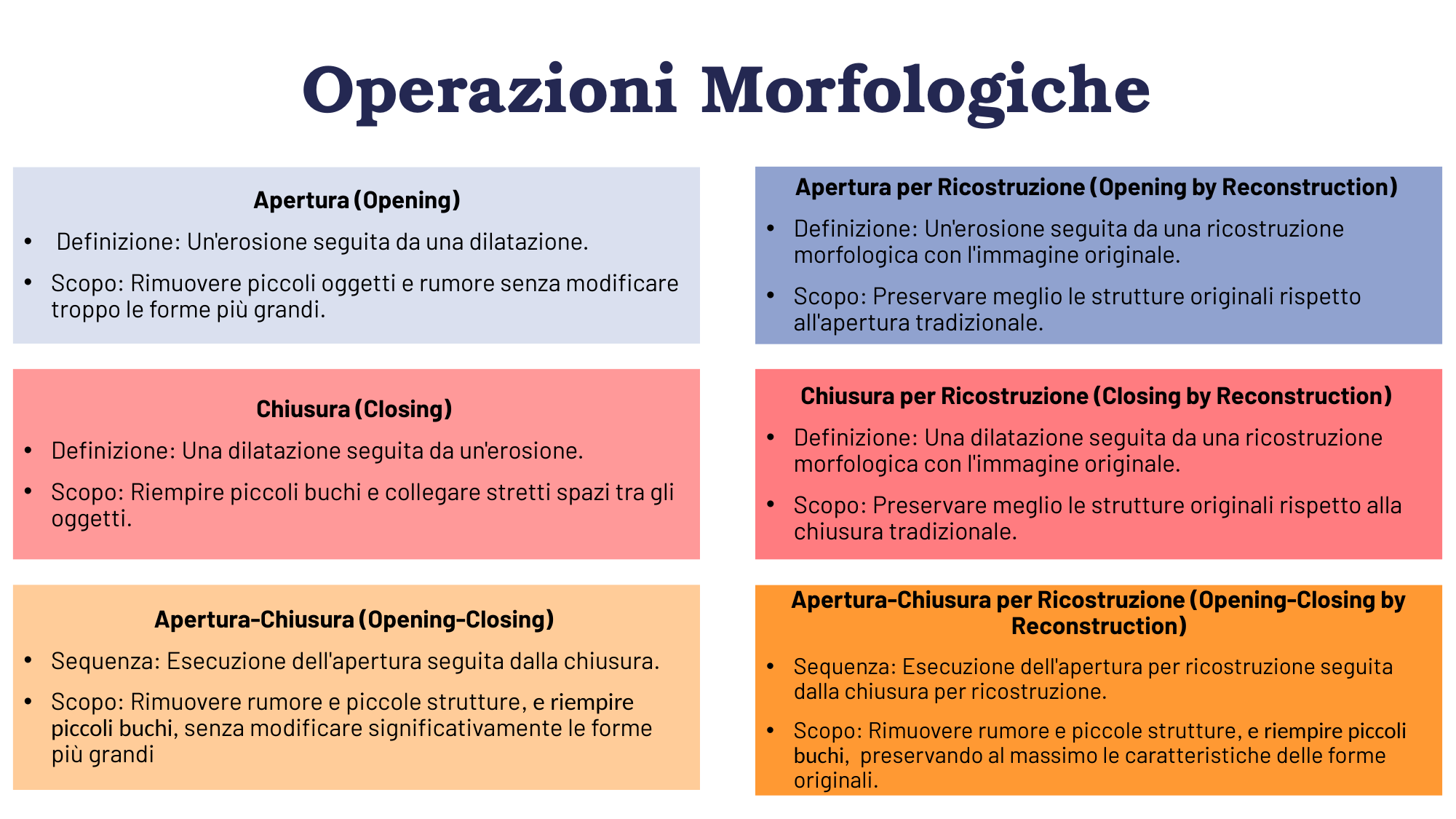

# Operazioni Morfologiche
Apertura per Ricostruzione (Opening by Reconstruction)
Definizione: Un'erosione seguita da una ricostruzione morfologica con l'immagine originale.
Scopo: Preservare meglio le strutture originali rispetto all'apertura tradizionale.
Apertura (Opening)
 Definizione: Un'erosione seguita da una dilatazione.
Scopo: Rimuovere piccoli oggetti e rumore senza modificare troppo le forme più grandi.
Chiusura per Ricostruzione (Closing by Reconstruction)
Definizione: Una dilatazione seguita da una ricostruzione morfologica con l'immagine originale.
Scopo: Preservare meglio le strutture originali rispetto alla chiusura tradizionale.
Chiusura (Closing)
Definizione: Una dilatazione seguita da un'erosione.
Scopo: Riempire piccoli buchi e collegare stretti spazi tra gli oggetti.
Apertura-Chiusura (Opening-Closing)
Sequenza: Esecuzione dell'apertura seguita dalla chiusura.
Scopo: Rimuovere rumore e piccole strutture, e riempire piccoli buchi, senza modificare significativamente le forme più grandi
Apertura-Chiusura per Ricostruzione (Opening-Closing by Reconstruction)
Sequenza: Esecuzione dell'apertura per ricostruzione seguita dalla chiusura per ricostruzione.
Scopo: Rimuovere rumore e piccole strutture, e riempire piccoli buchi,  preservando al massimo le caratteristiche delle forme originali.